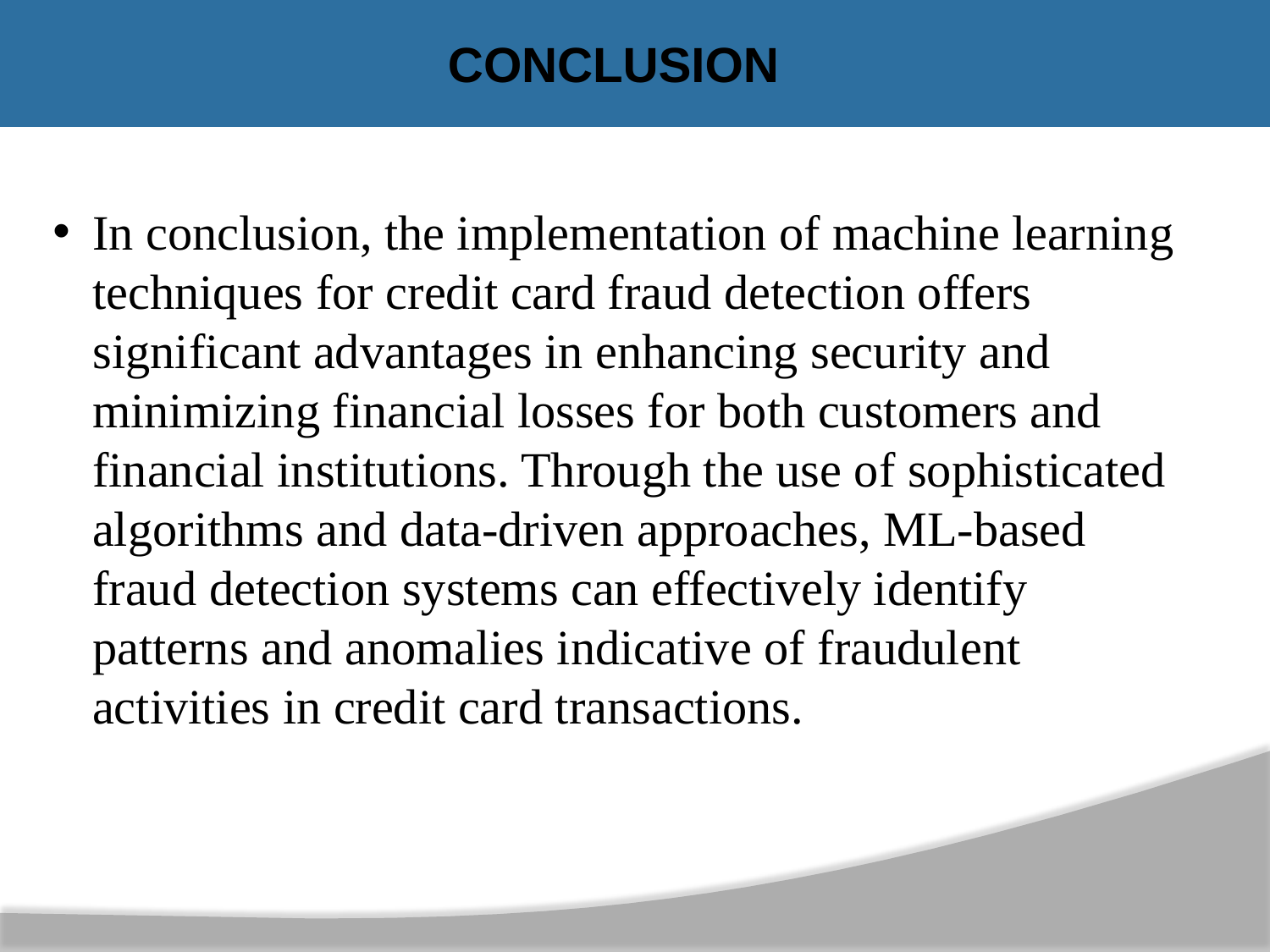

# CONCLUSION
In conclusion, the implementation of machine learning techniques for credit card fraud detection offers significant advantages in enhancing security and minimizing financial losses for both customers and financial institutions. Through the use of sophisticated algorithms and data-driven approaches, ML-based fraud detection systems can effectively identify patterns and anomalies indicative of fraudulent activities in credit card transactions.